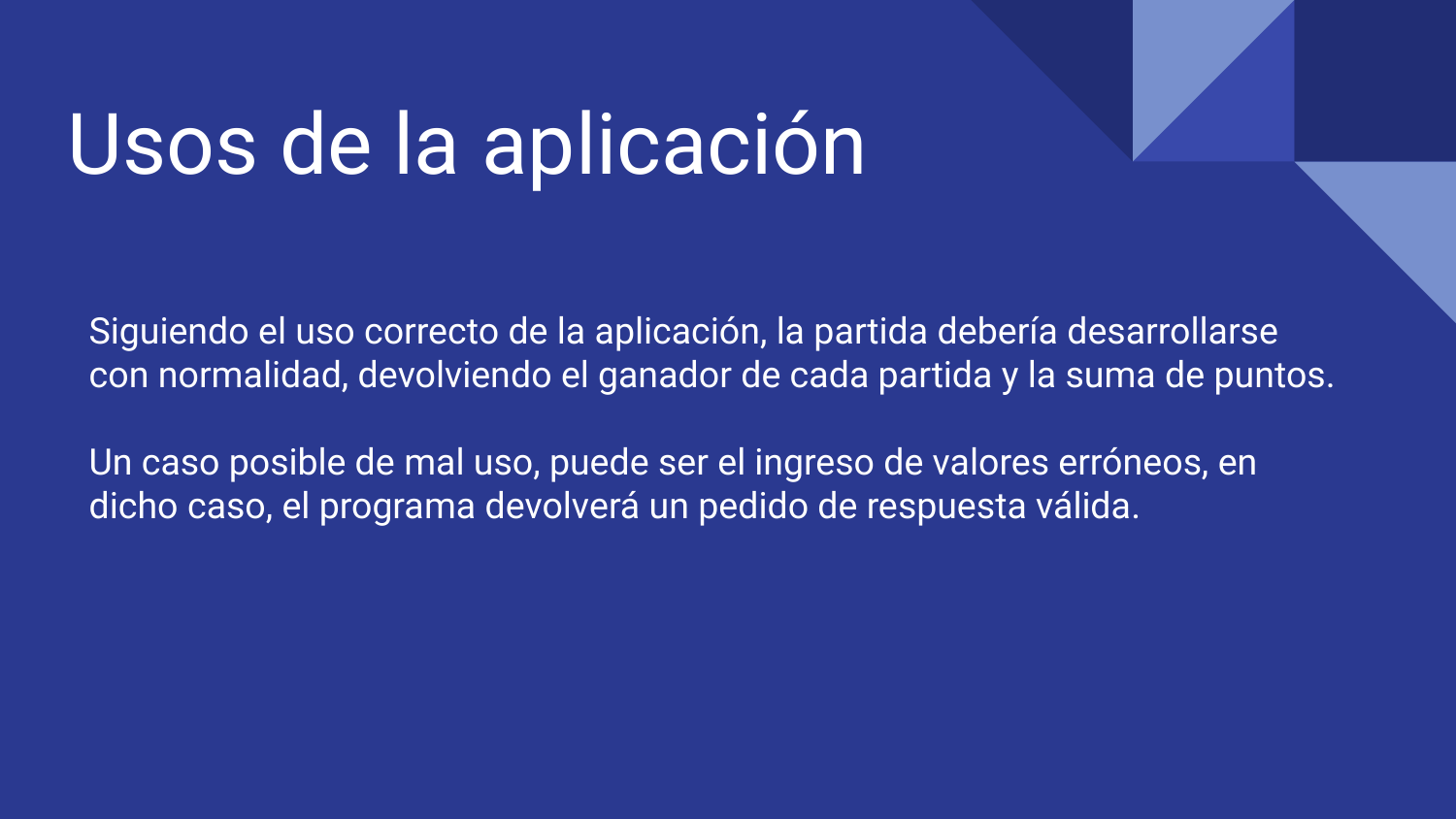

# Usos de la aplicación
Siguiendo el uso correcto de la aplicación, la partida debería desarrollarse con normalidad, devolviendo el ganador de cada partida y la suma de puntos.

Un caso posible de mal uso, puede ser el ingreso de valores erróneos, en dicho caso, el programa devolverá un pedido de respuesta válida.